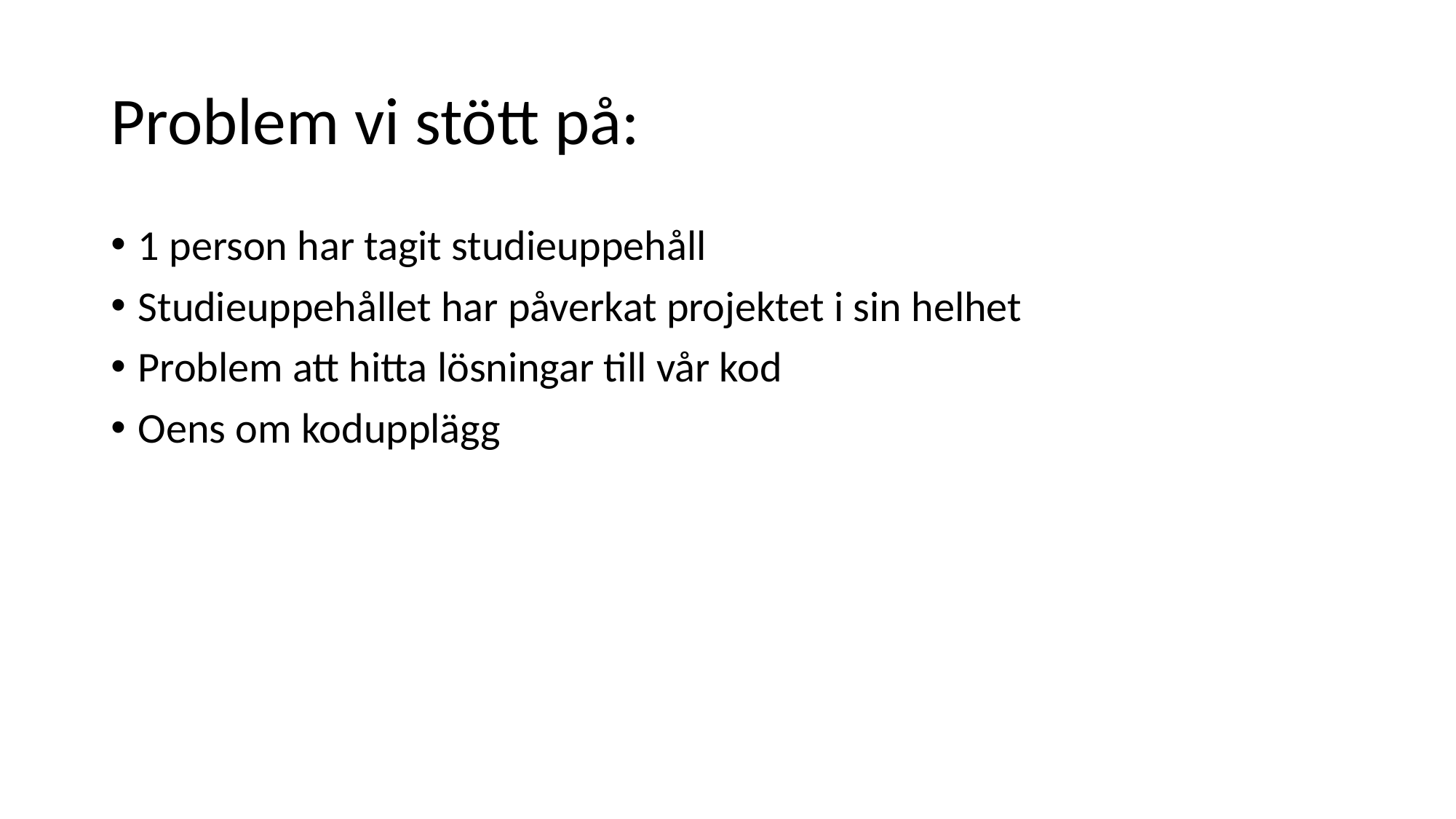

# Problem vi stött på:
1 person har tagit studieuppehåll
Studieuppehållet har påverkat projektet i sin helhet
Problem att hitta lösningar till vår kod
Oens om kodupplägg